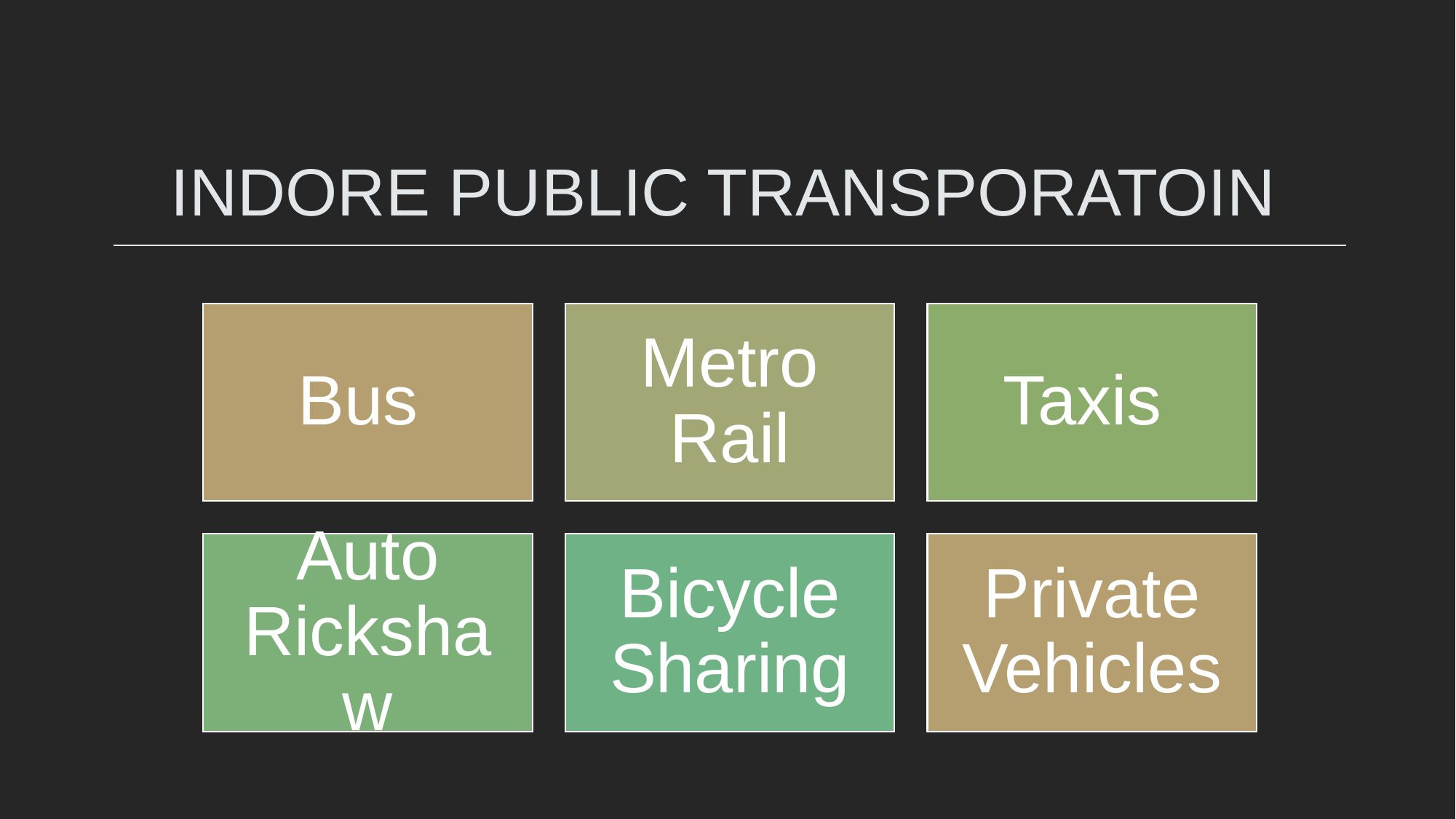

INDORE PUBLIC TRANSPORATOIN
Bus
Metro Rail
Taxis
Auto Rickshaw
Bicycle Sharing
Private Vehicles